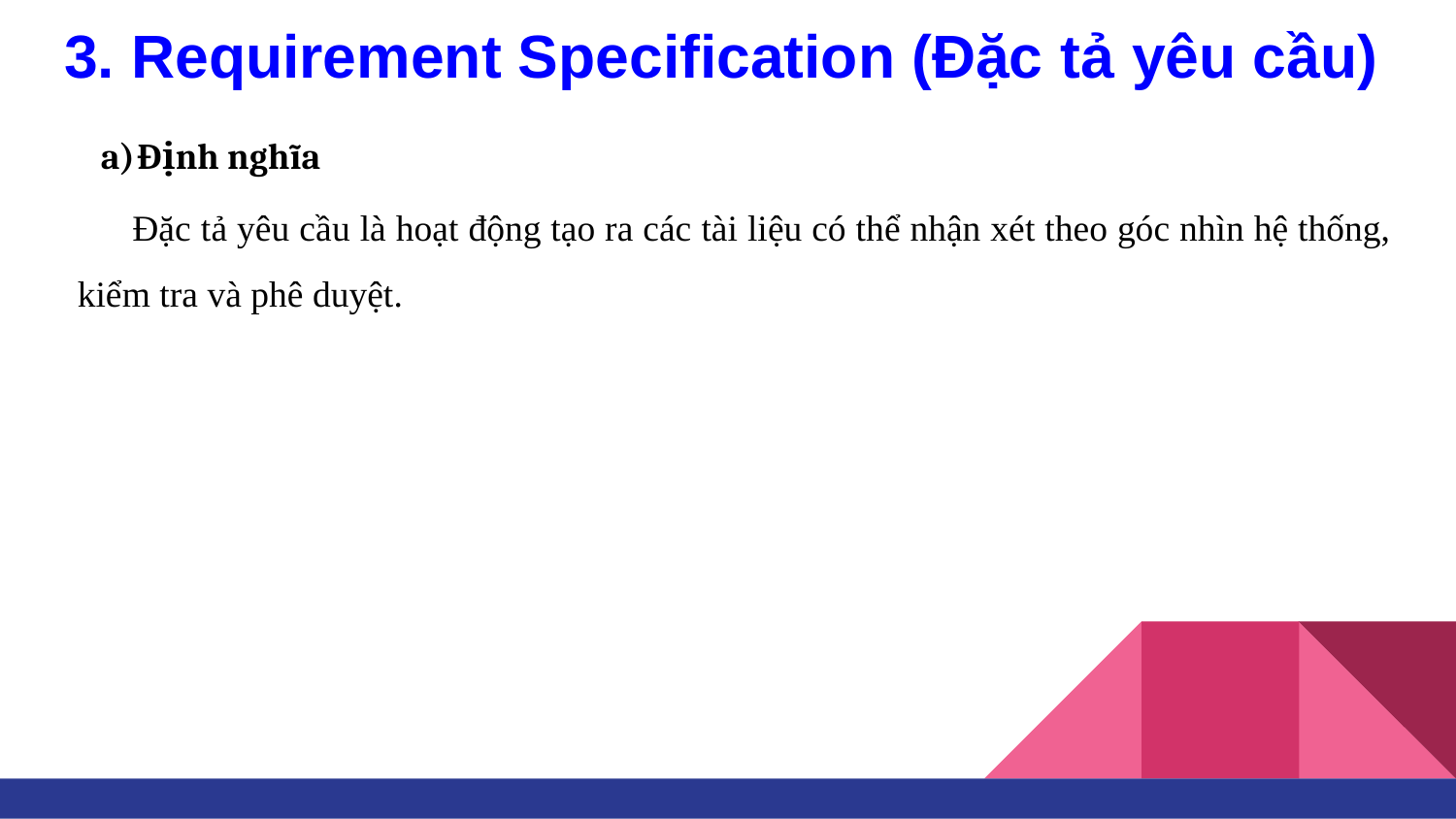

# 3. Requirement Specification (Đặc tả yêu cầu)
Định nghĩa
Đặc tả yêu cầu là hoạt động tạo ra các tài liệu có thể nhận xét theo góc nhìn hệ thống, kiểm tra và phê duyệt.